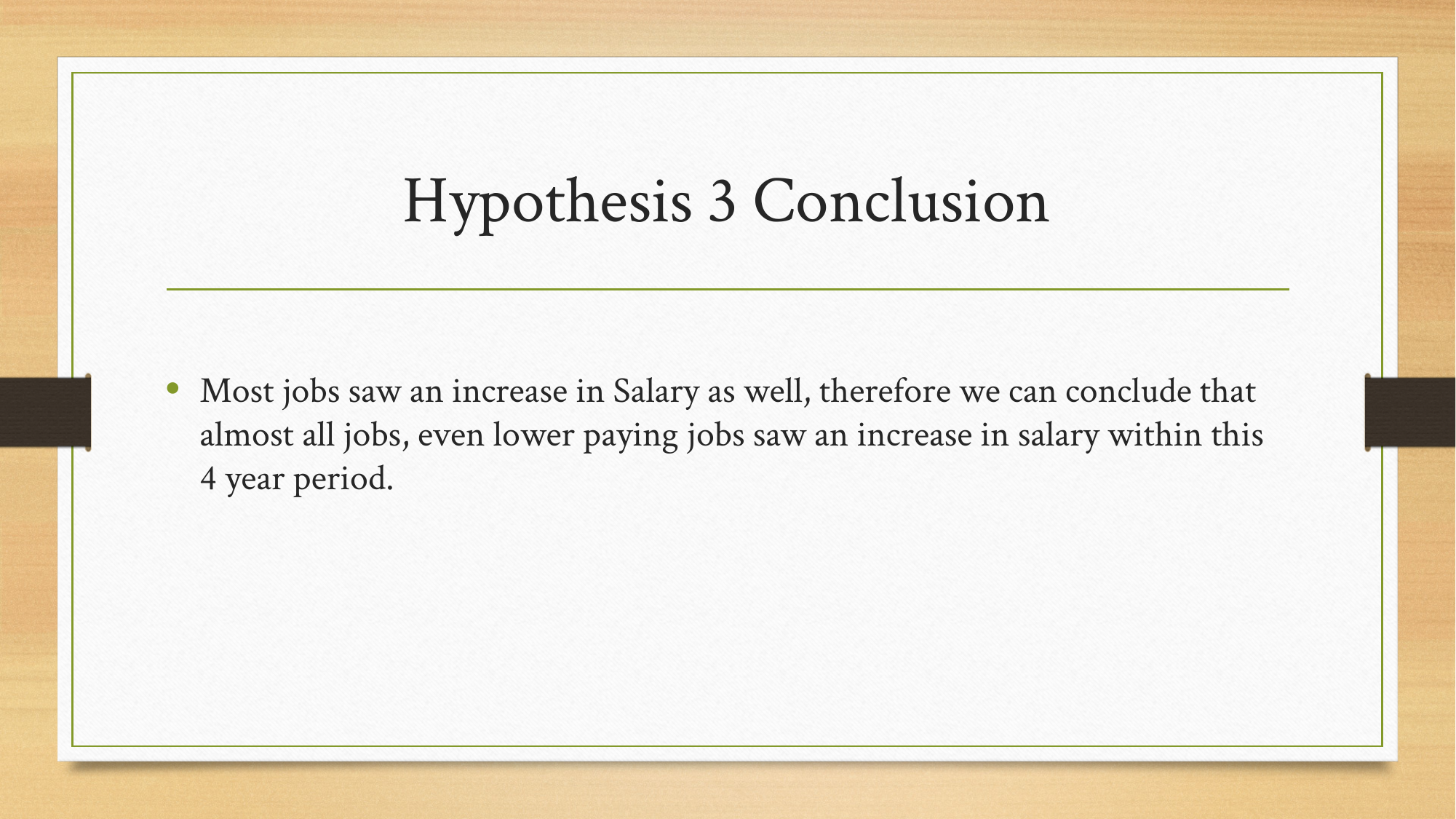

# Hypothesis 3 Conclusion
Most jobs saw an increase in Salary as well, therefore we can conclude that almost all jobs, even lower paying jobs saw an increase in salary within this 4 year period.